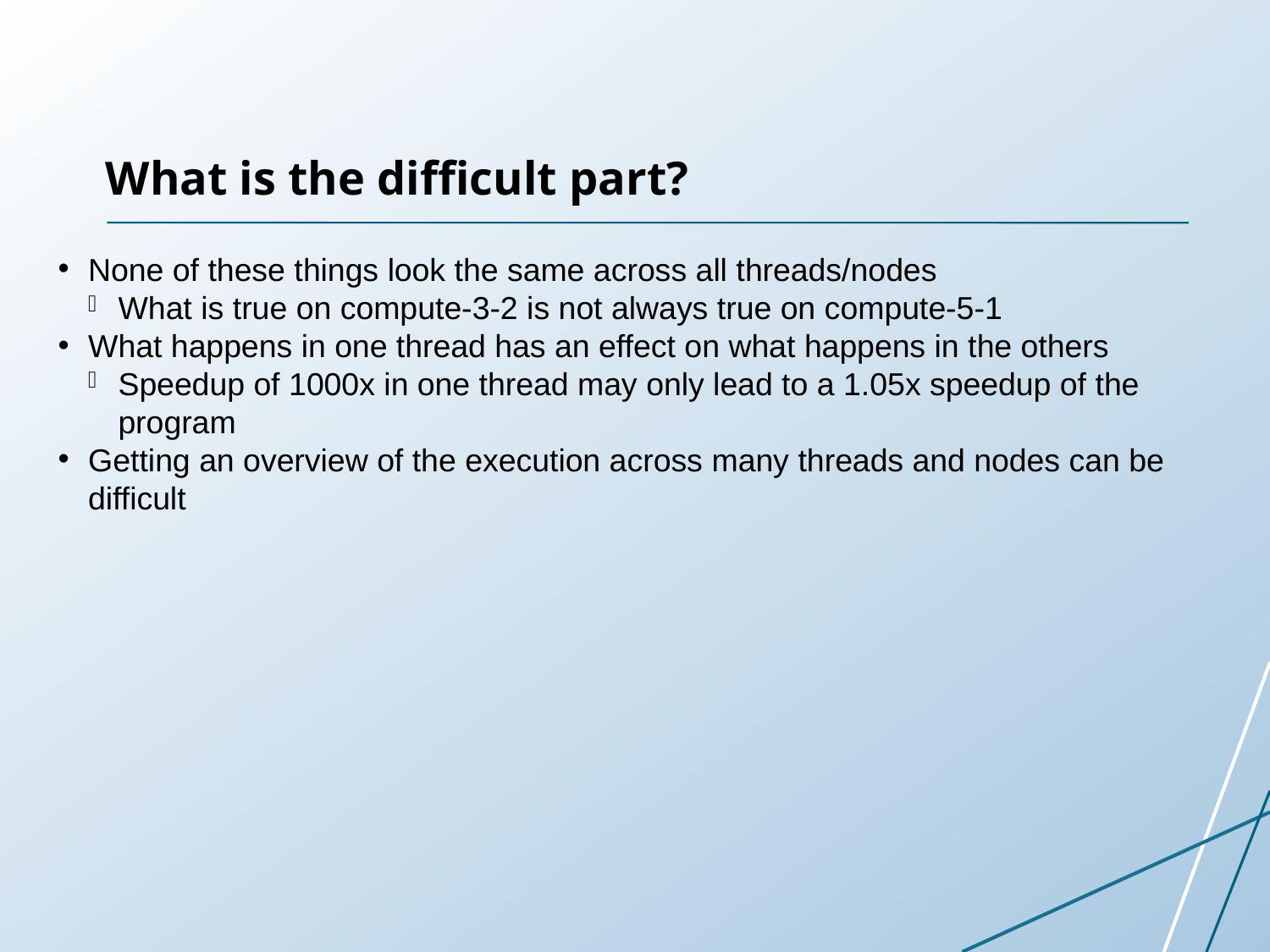

What is the difficult part?
None of these things look the same across all threads/nodes
What is true on compute-3-2 is not always true on compute-5-1
What happens in one thread has an effect on what happens in the others
Speedup of 1000x in one thread may only lead to a 1.05x speedup of the program
Getting an overview of the execution across many threads and nodes can be difficult